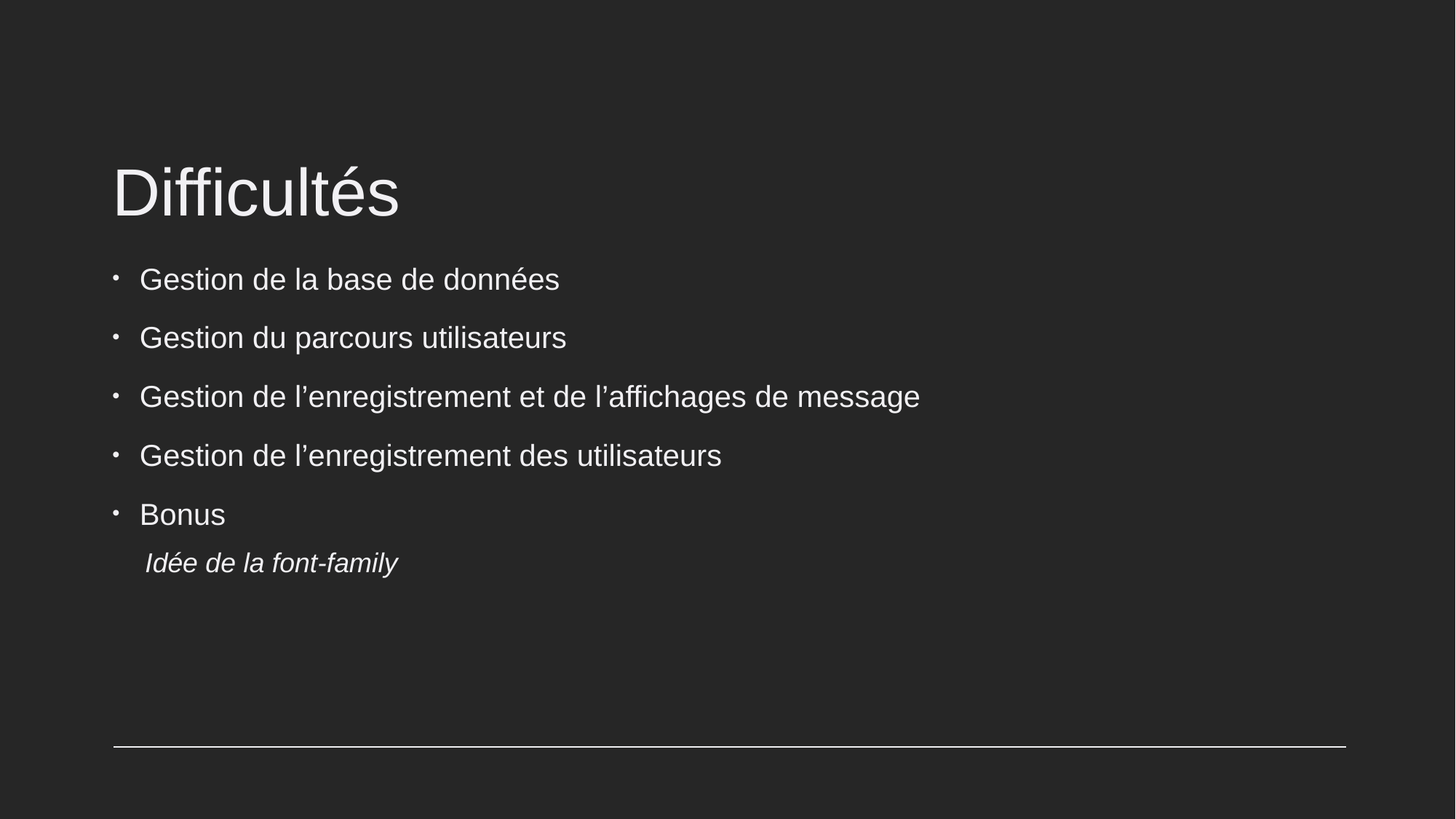

# Difficultés
Gestion de la base de données
Gestion du parcours utilisateurs
Gestion de l’enregistrement et de l’affichages de message
Gestion de l’enregistrement des utilisateurs
Bonus
Idée de la font-family